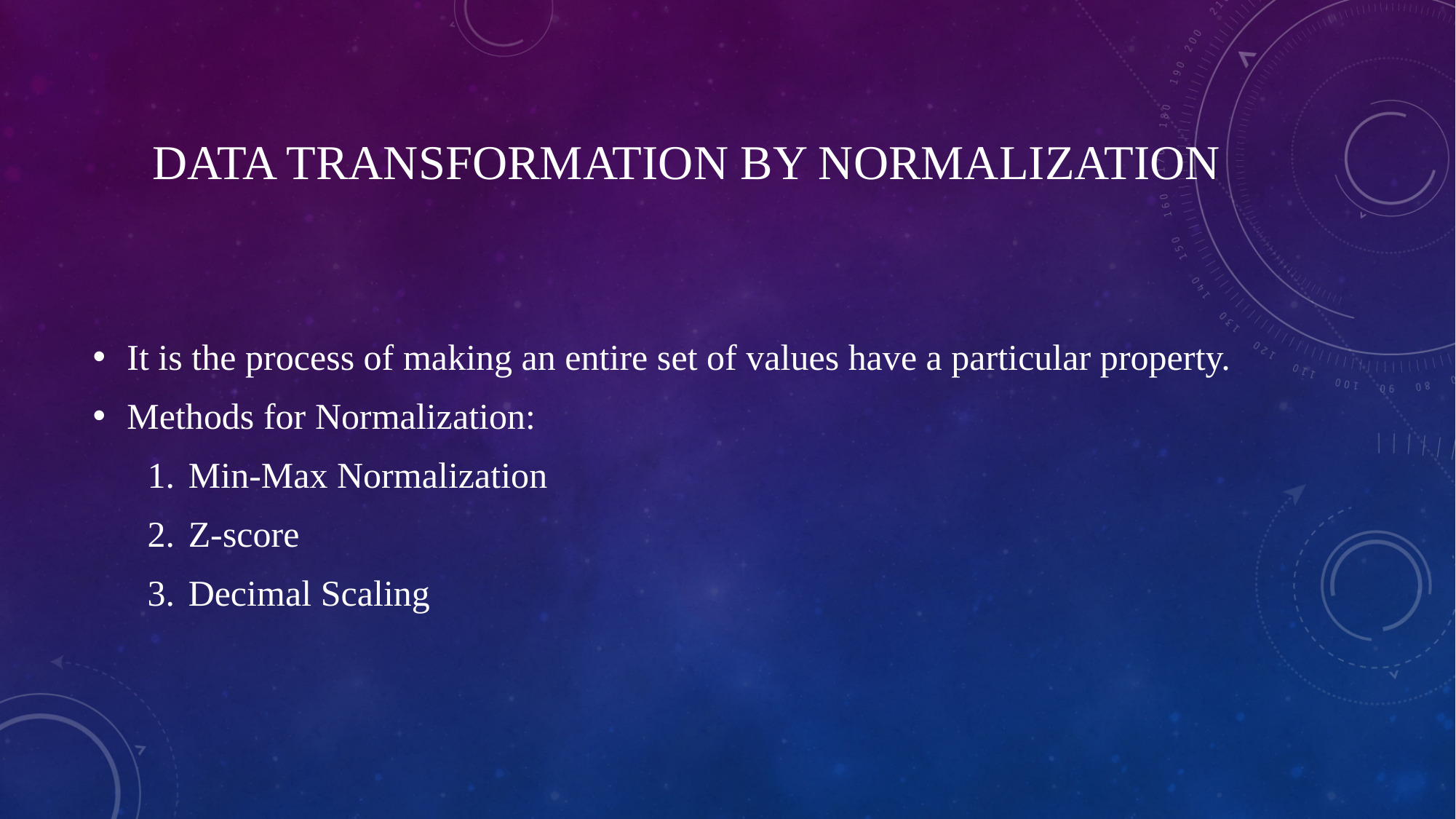

# Data transformation by normalization
It is the process of making an entire set of values have a particular property.
Methods for Normalization:
Min-Max Normalization
Z-score
Decimal Scaling